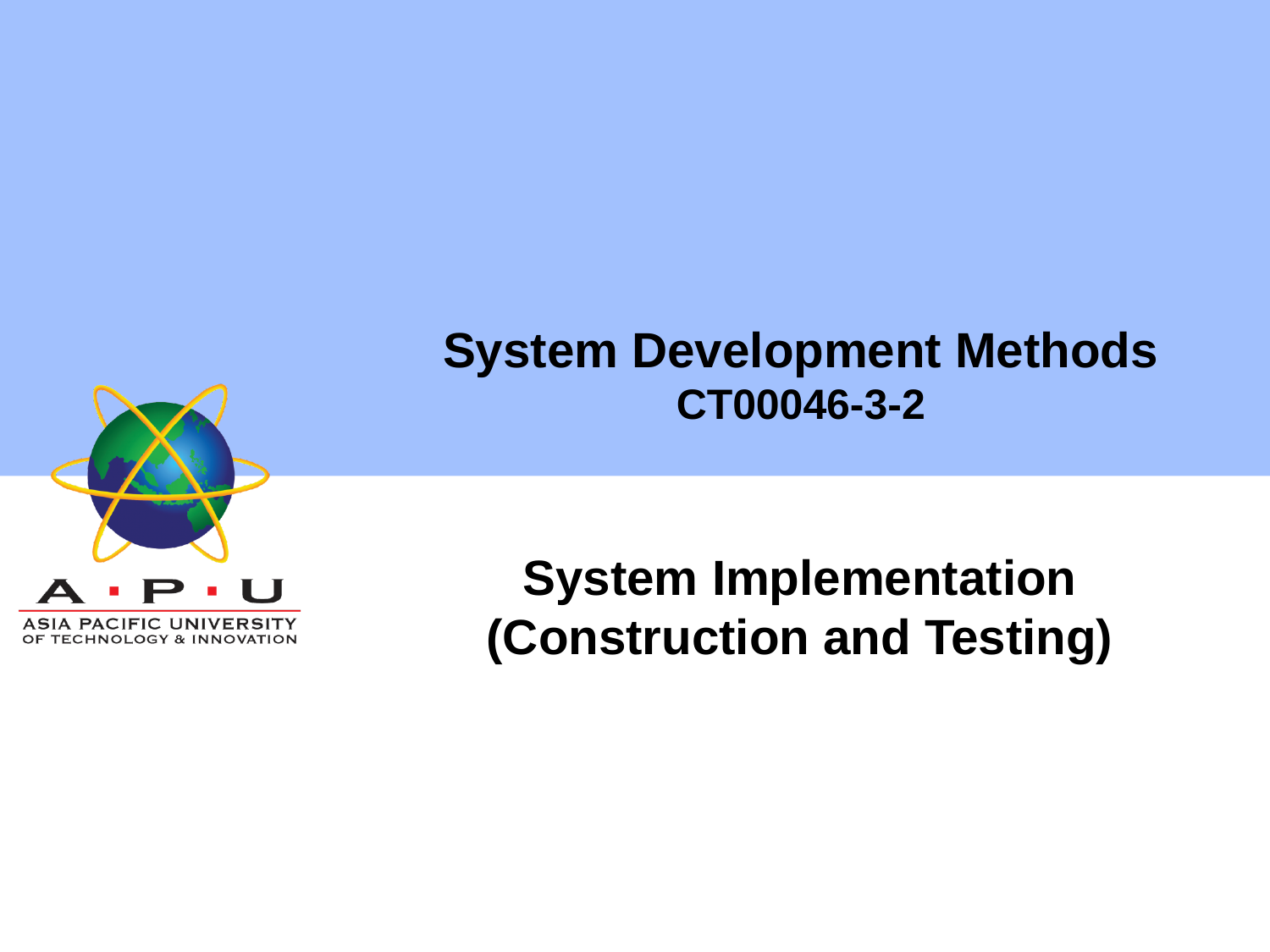

# System Development Methods CT00046-3-2
System Implementation
(Construction and Testing)